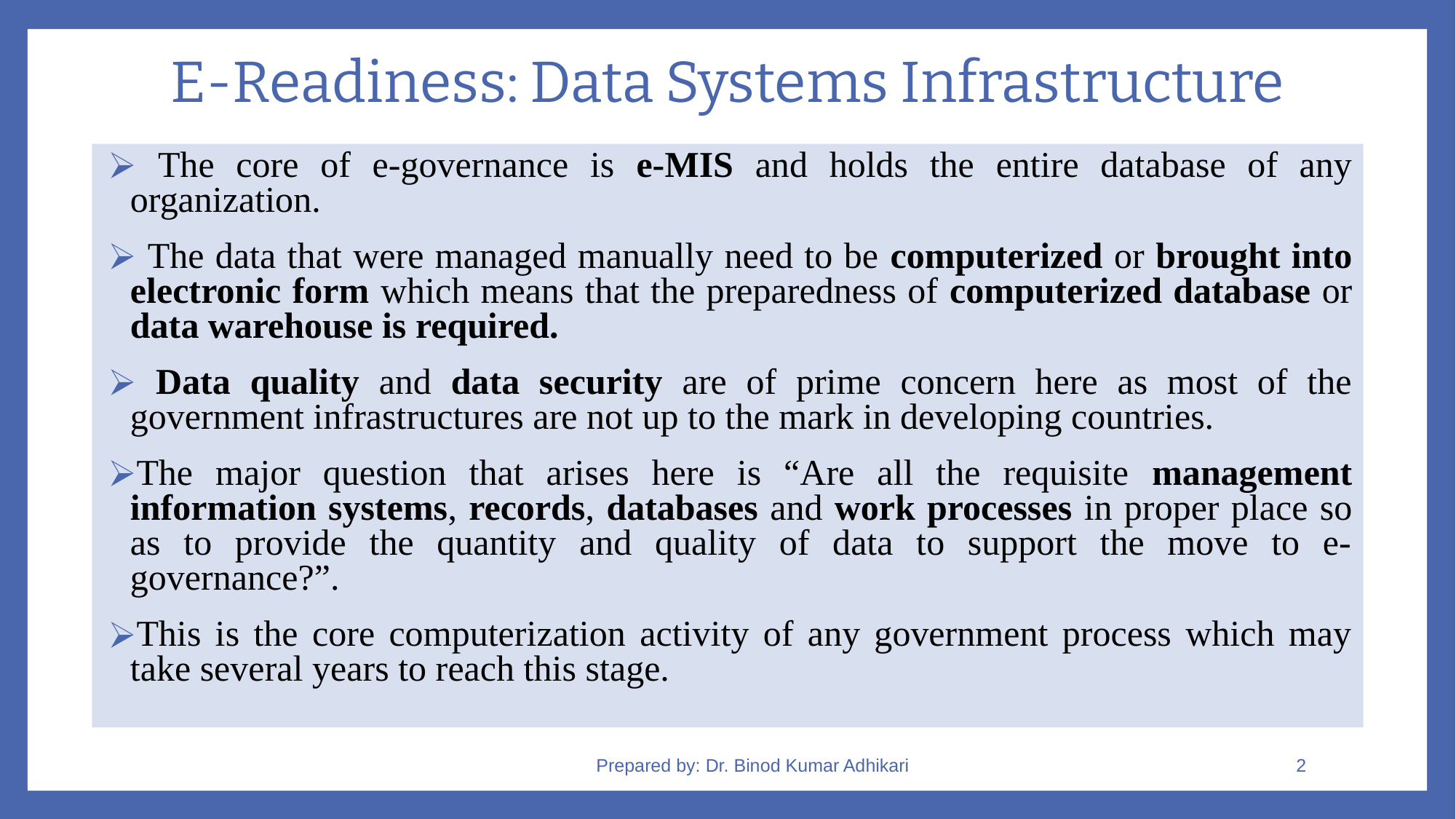

# E-Readiness: Data Systems Infrastructure
 The core of e-governance is e-MIS and holds the entire database of any organization.
 The data that were managed manually need to be computerized or brought into electronic form which means that the preparedness of computerized database or data warehouse is required.
 Data quality and data security are of prime concern here as most of the government infrastructures are not up to the mark in developing countries.
The major question that arises here is “Are all the requisite management information systems, records, databases and work processes in proper place so as to provide the quantity and quality of data to support the move to e-governance?”.
This is the core computerization activity of any government process which may take several years to reach this stage.
Prepared by: Dr. Binod Kumar Adhikari
2